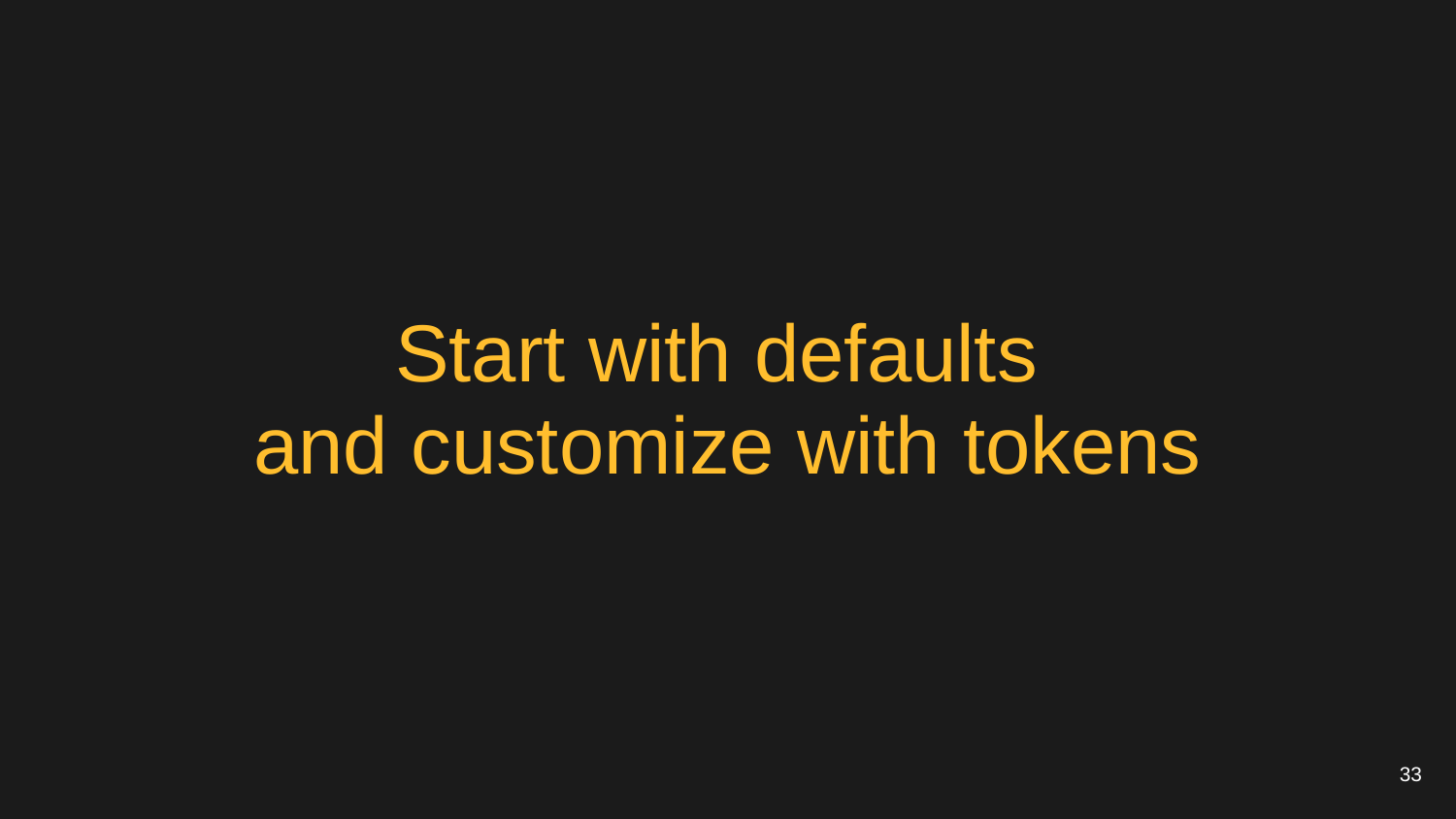

# Start with defaults and customize with tokens
33